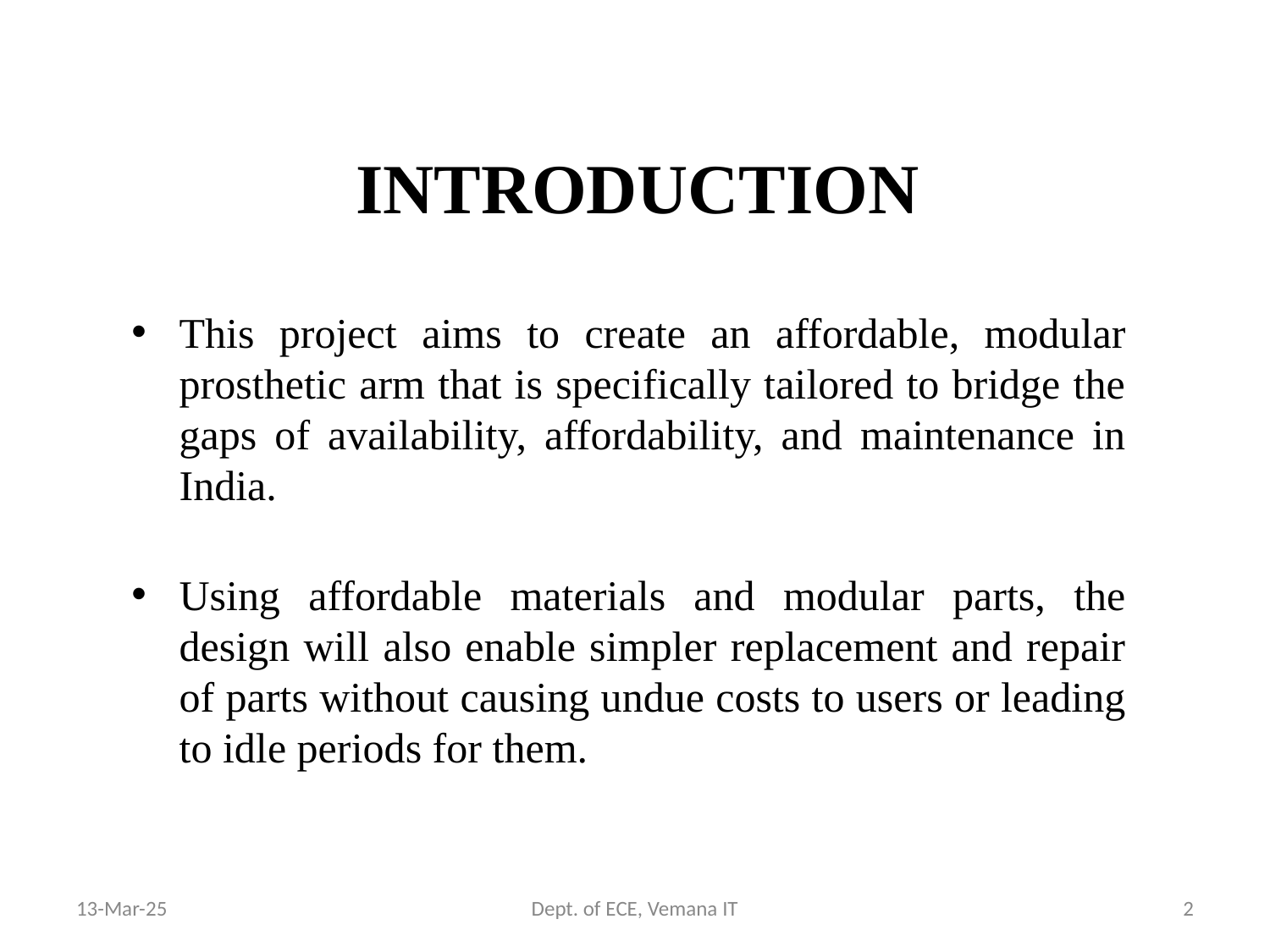

# INTRODUCTION
This project aims to create an affordable, modular prosthetic arm that is specifically tailored to bridge the gaps of availability, affordability, and maintenance in India.

Using affordable materials and modular parts, the design will also enable simpler replacement and repair of parts without causing undue costs to users or leading to idle periods for them.

13-Mar-25
Dept. of ECE, Vemana IT
2